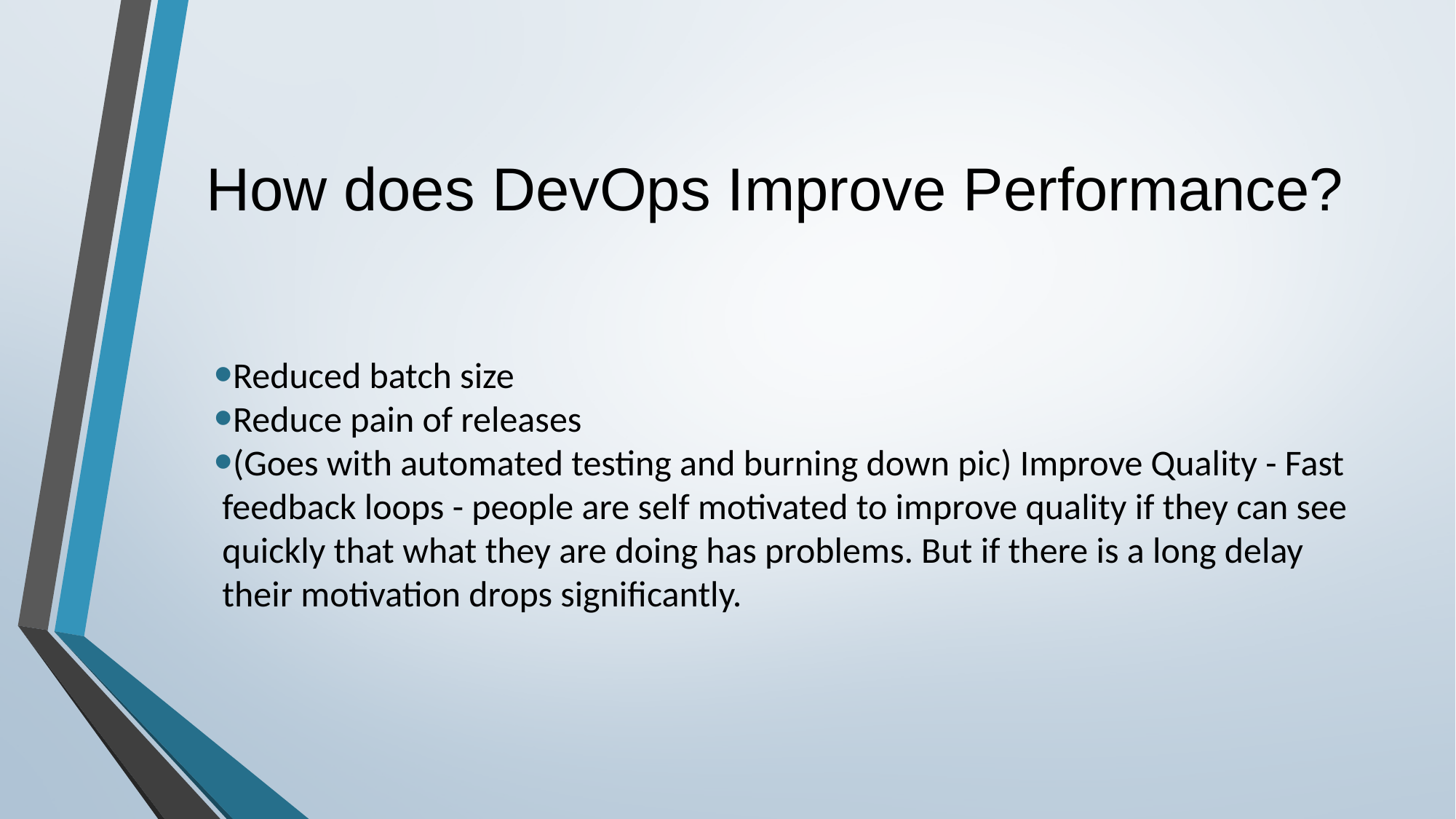

# How does DevOps Improve Performance?
Reduced batch size
Reduce pain of releases
(Goes with automated testing and burning down pic) Improve Quality - Fast feedback loops - people are self motivated to improve quality if they can see quickly that what they are doing has problems. But if there is a long delay their motivation drops significantly.